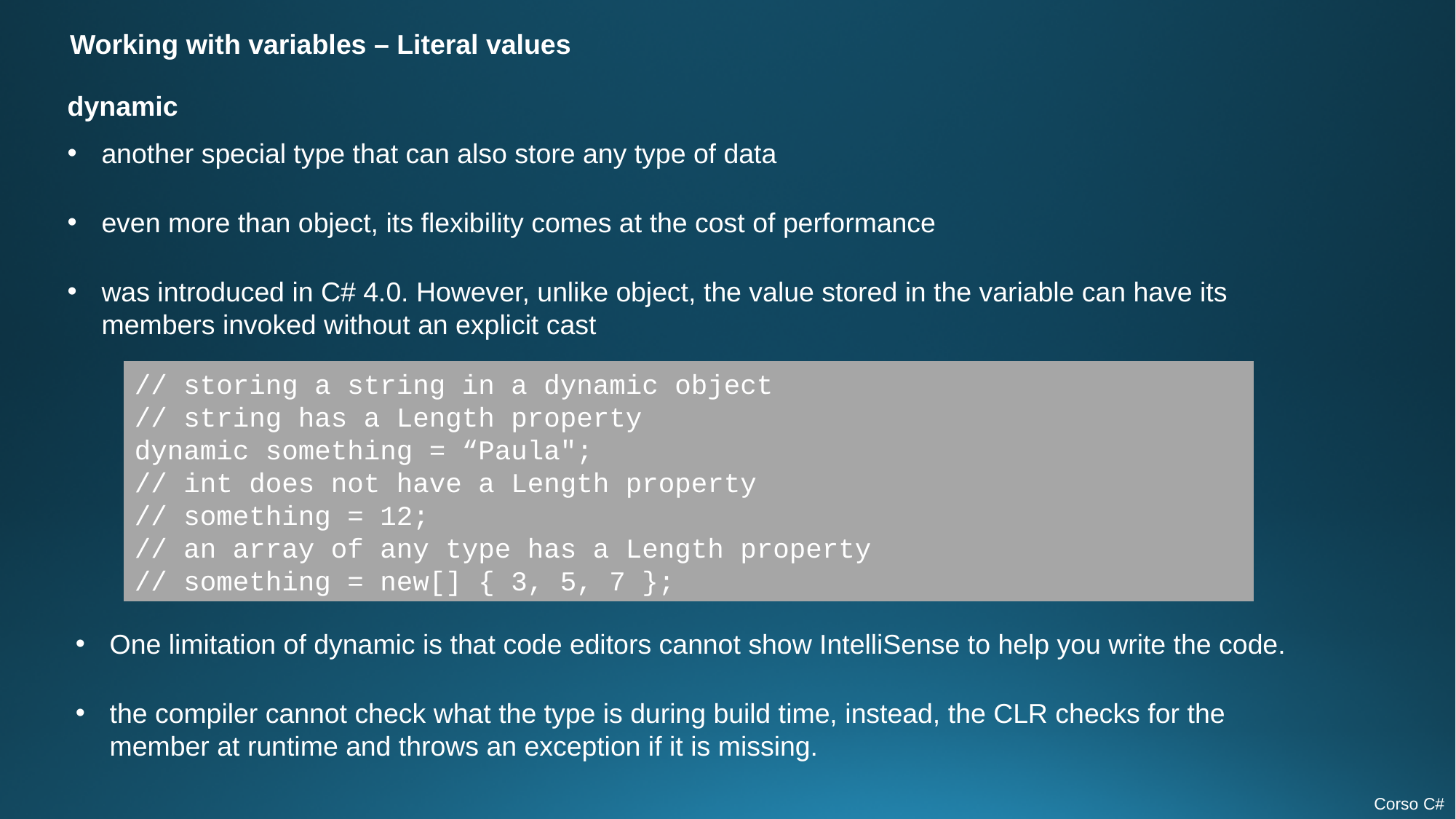

Working with variables – Literal values
dynamic
another special type that can also store any type of data
even more than object, its flexibility comes at the cost of performance
was introduced in C# 4.0. However, unlike object, the value stored in the variable can have its members invoked without an explicit cast
// storing a string in a dynamic object
// string has a Length property
dynamic something = “Paula";
// int does not have a Length property
// something = 12;
// an array of any type has a Length property
// something = new[] { 3, 5, 7 };
One limitation of dynamic is that code editors cannot show IntelliSense to help you write the code.
the compiler cannot check what the type is during build time, instead, the CLR checks for the member at runtime and throws an exception if it is missing.
Corso C#